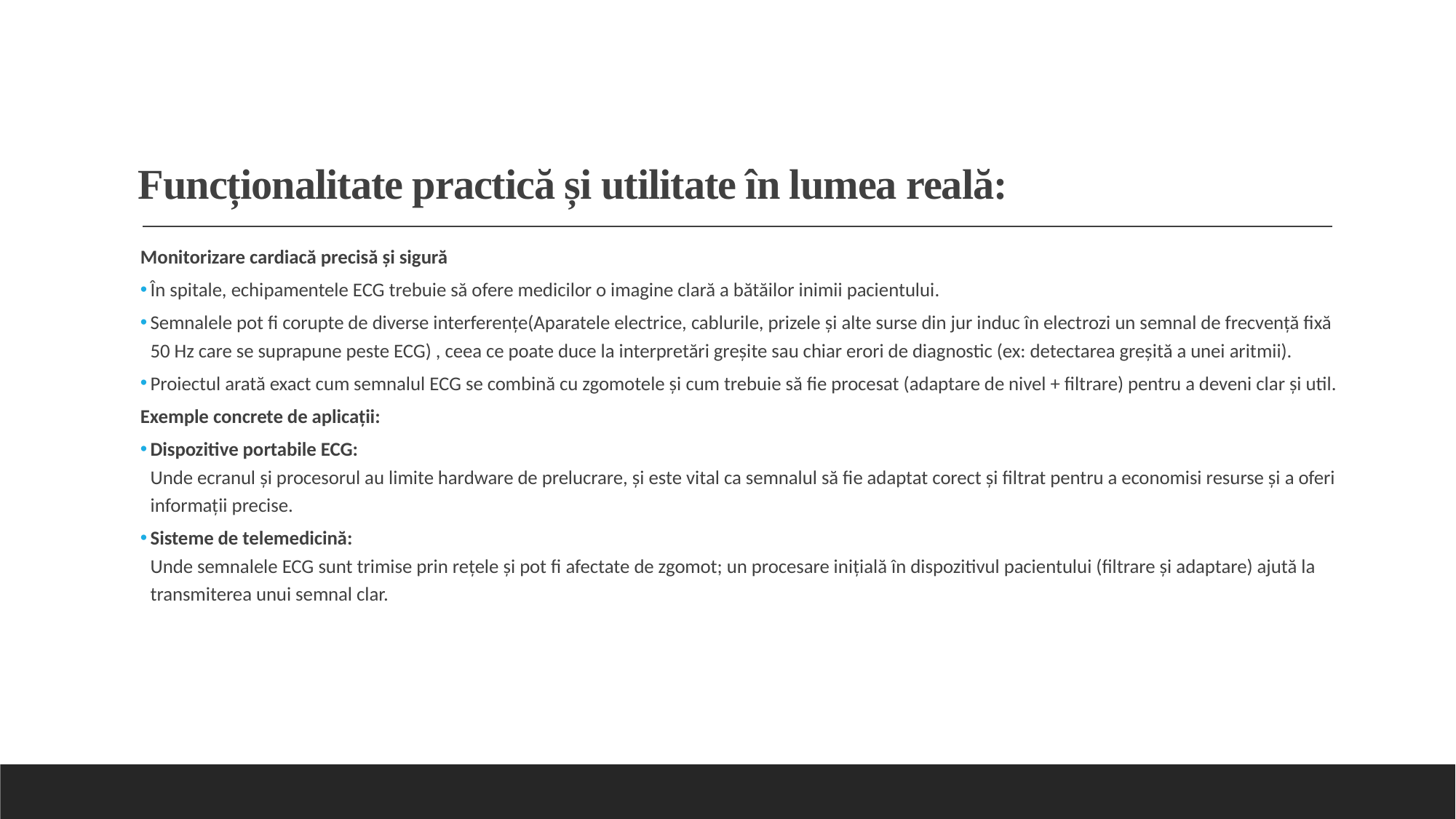

# Funcționalitate practică și utilitate în lumea reală:
Monitorizare cardiacă precisă și sigură
În spitale, echipamentele ECG trebuie să ofere medicilor o imagine clară a bătăilor inimii pacientului.
Semnalele pot fi corupte de diverse interferențe(Aparatele electrice, cablurile, prizele și alte surse din jur induc în electrozi un semnal de frecvență fixă 50 Hz care se suprapune peste ECG) , ceea ce poate duce la interpretări greșite sau chiar erori de diagnostic (ex: detectarea greșită a unei aritmii).
Proiectul arată exact cum semnalul ECG se combină cu zgomotele și cum trebuie să fie procesat (adaptare de nivel + filtrare) pentru a deveni clar și util.
Exemple concrete de aplicații:
Dispozitive portabile ECG:
Unde ecranul și procesorul au limite hardware de prelucrare, și este vital ca semnalul să fie adaptat corect și filtrat pentru a economisi resurse și a oferi informații precise.
Sisteme de telemedicină:
Unde semnalele ECG sunt trimise prin rețele și pot fi afectate de zgomot; un procesare inițială în dispozitivul pacientului (filtrare și adaptare) ajută la transmiterea unui semnal clar.